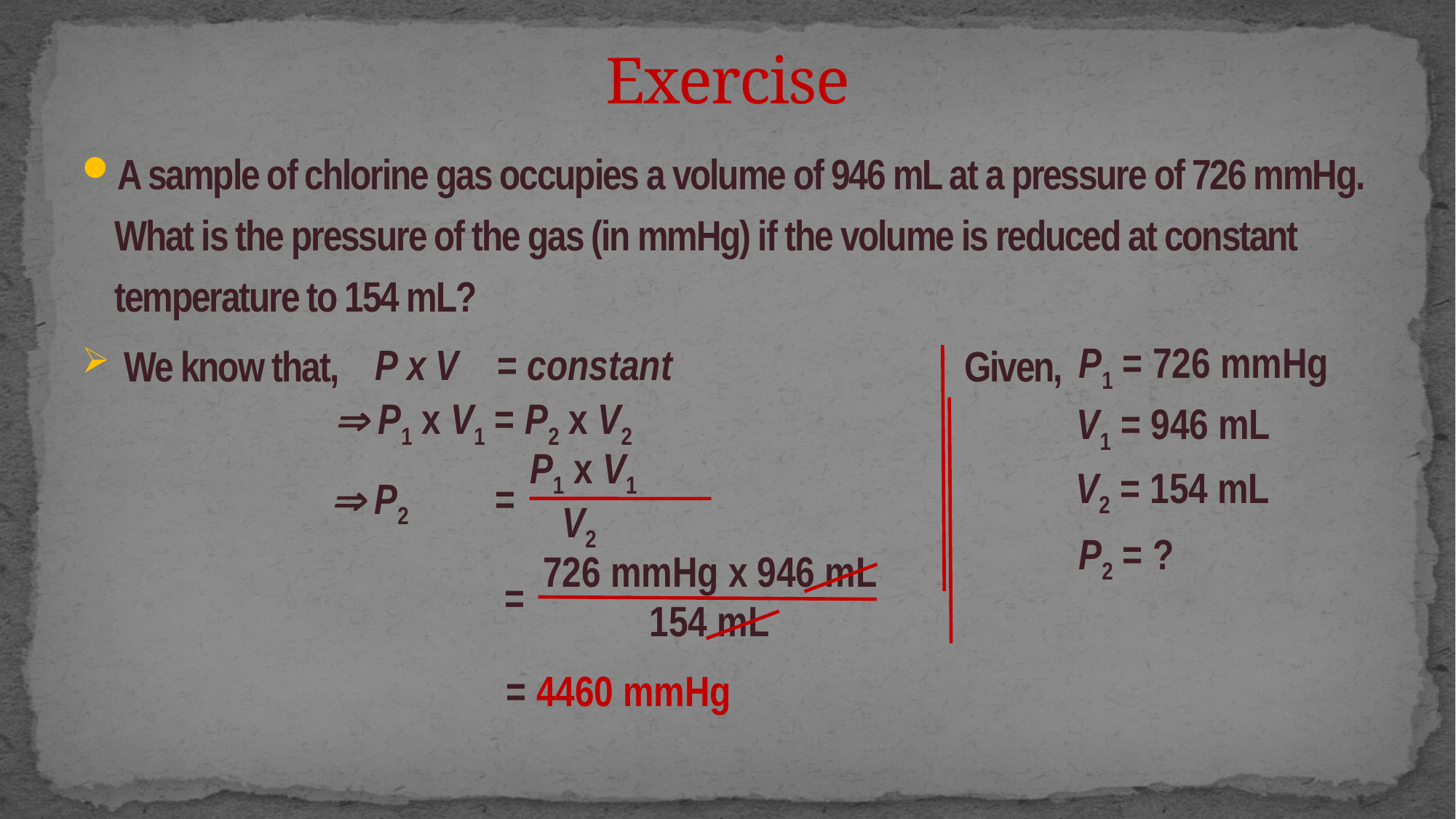

Exercise
A sample of chlorine gas occupies a volume of 946 mL at a pressure of 726 mmHg.  What is the pressure of the gas (in mmHg) if the volume is reduced at constant temperature to 154 mL?
 We know that,                                                                             Given,

P1 = 726 mmHg
P x V    = constant
⇒ P1 x V1 = P2 x V2
V1 = 946 mL
P1 x V1
V2

V2 = 154 mL
⇒ P2         =
P2 = ?
726 mmHg x 946 mL
=
154 mL

= 4460 mmHg